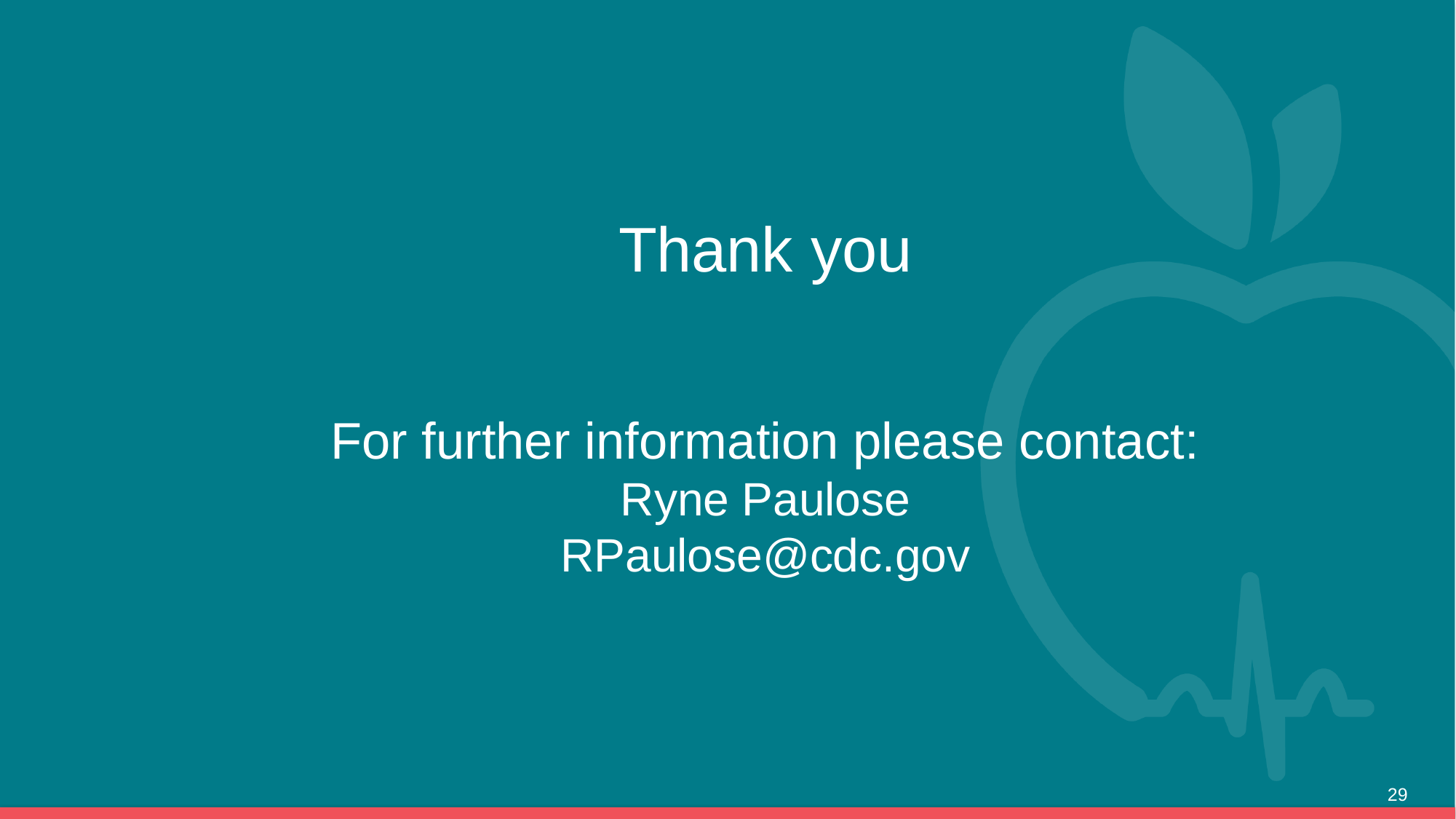

# Thank you For further information please contact: Ryne Paulose RPaulose@cdc.gov
29